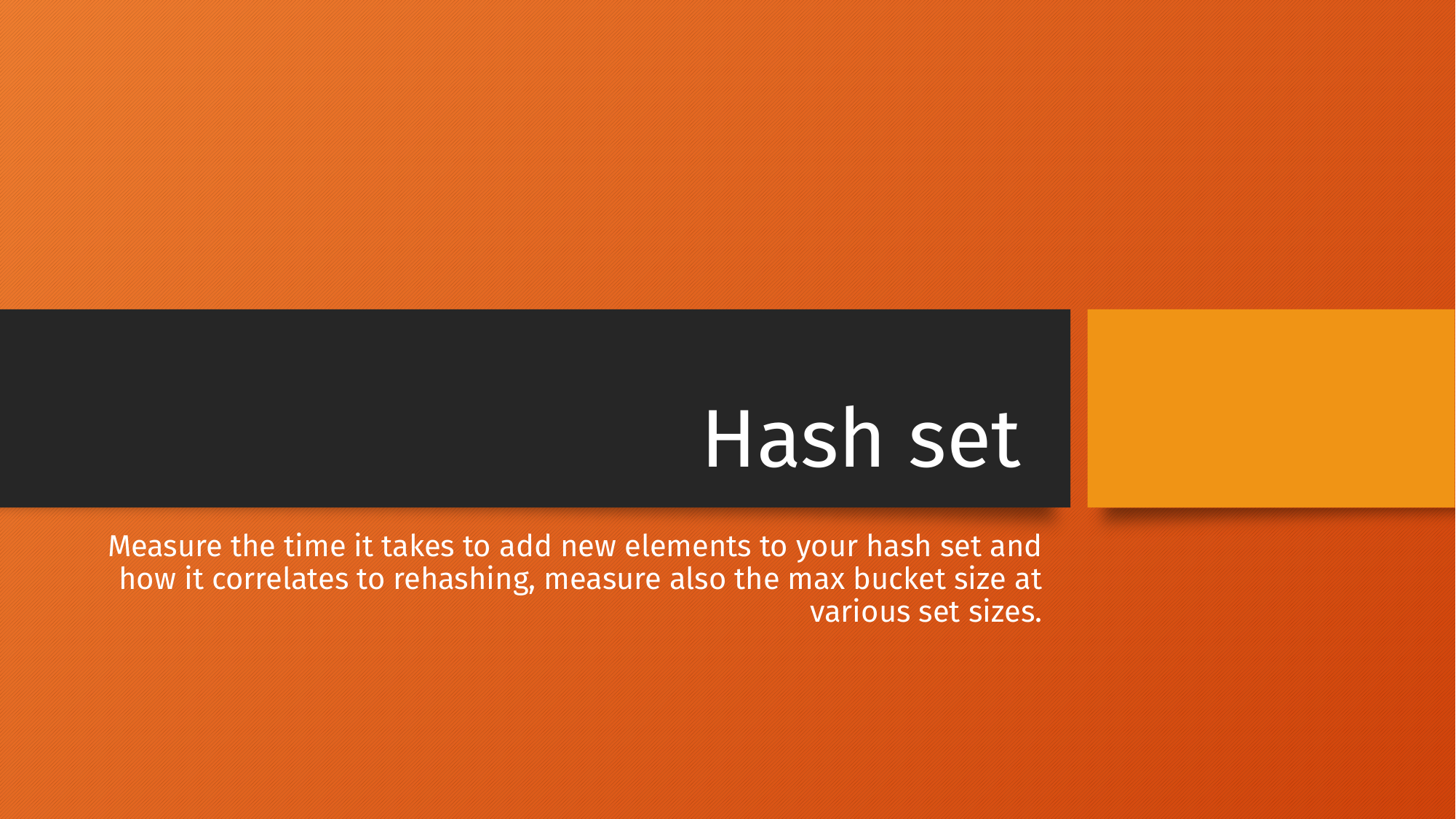

# Hash set
Measure the time it takes to add new elements to your hash set and how it correlates to rehashing, measure also the max bucket size at various set sizes.